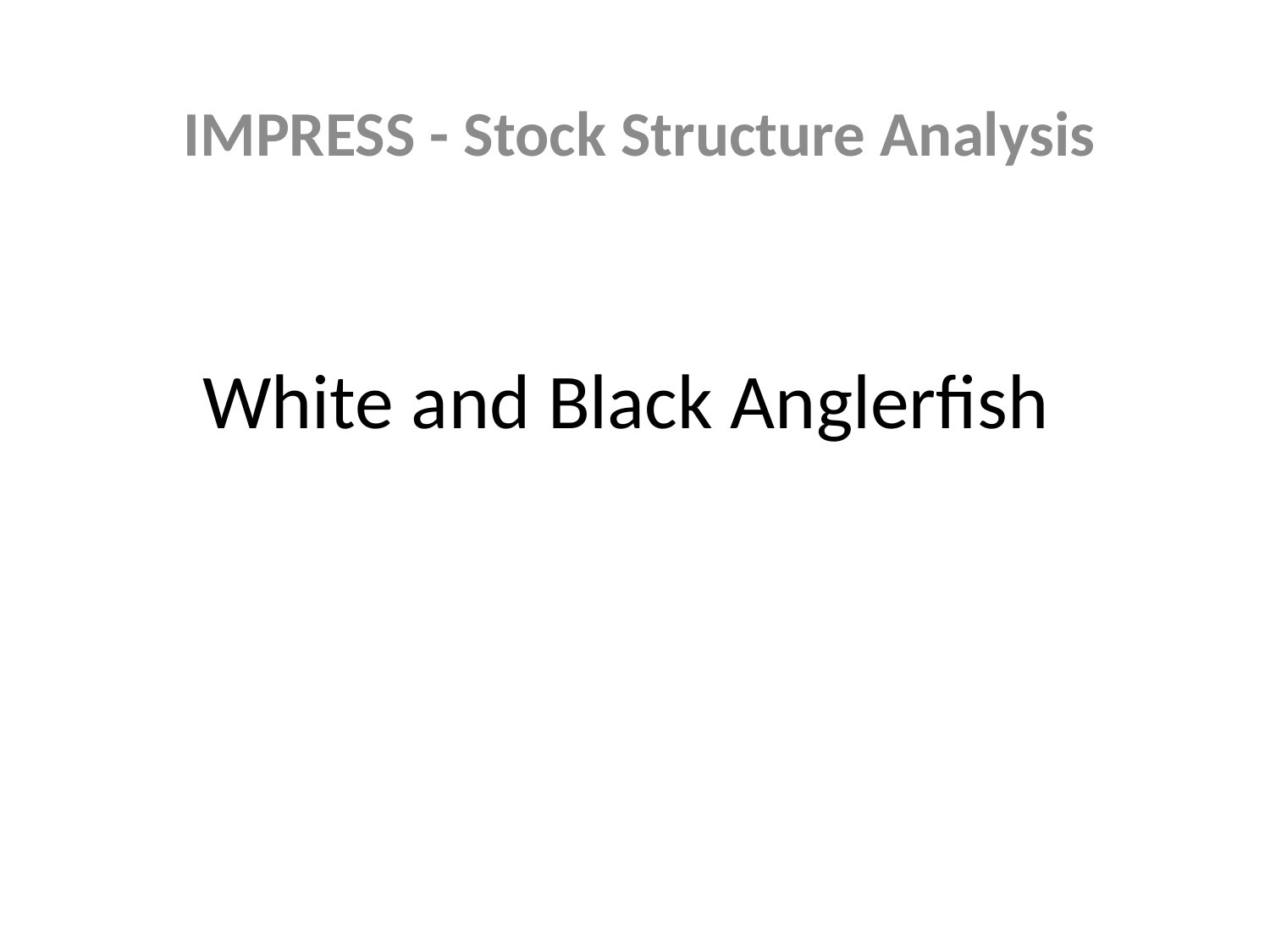

IMPRESS - Stock Structure Analysis
# White and Black Anglerfish